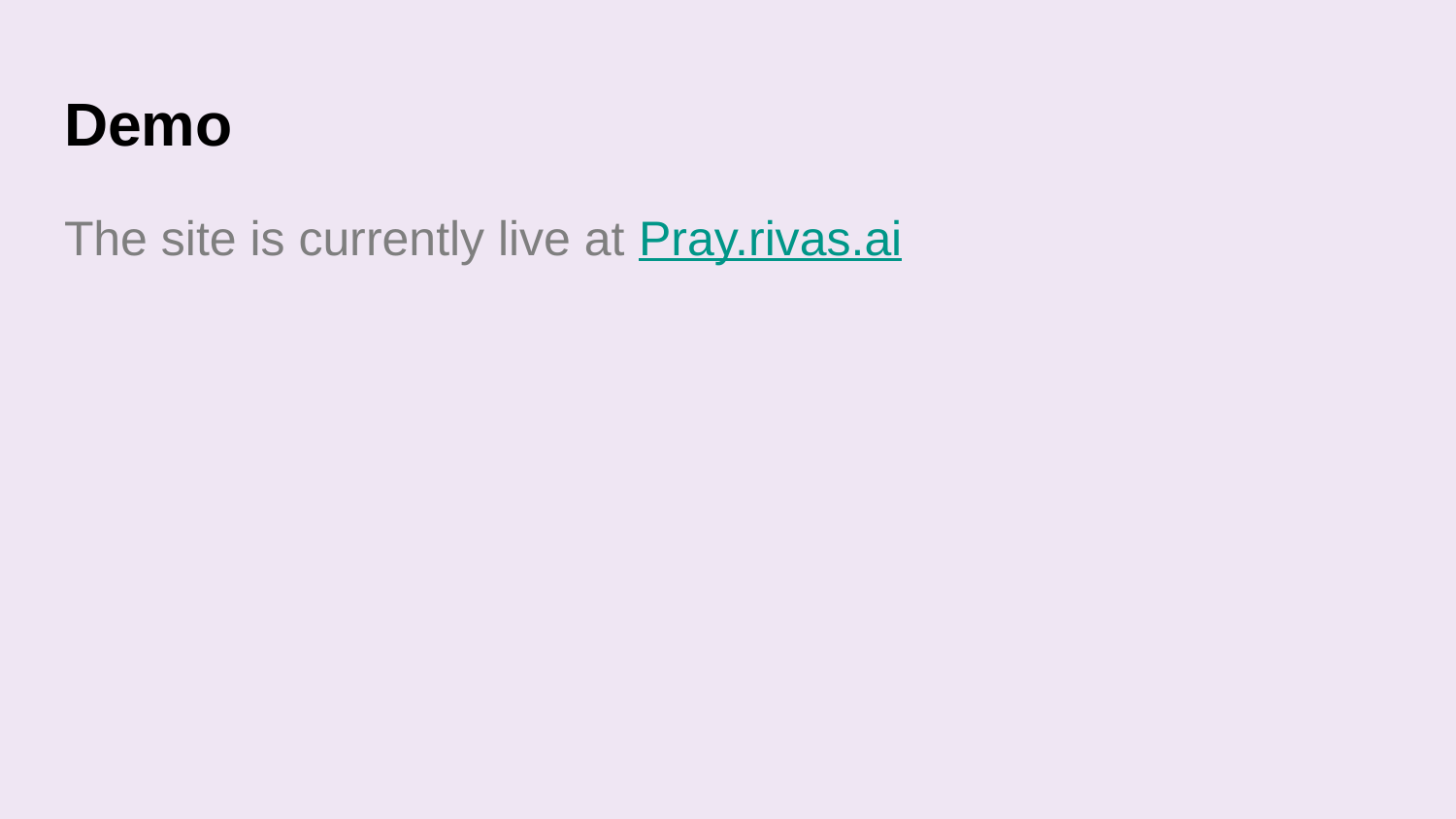

# Demo
The site is currently live at Pray.rivas.ai